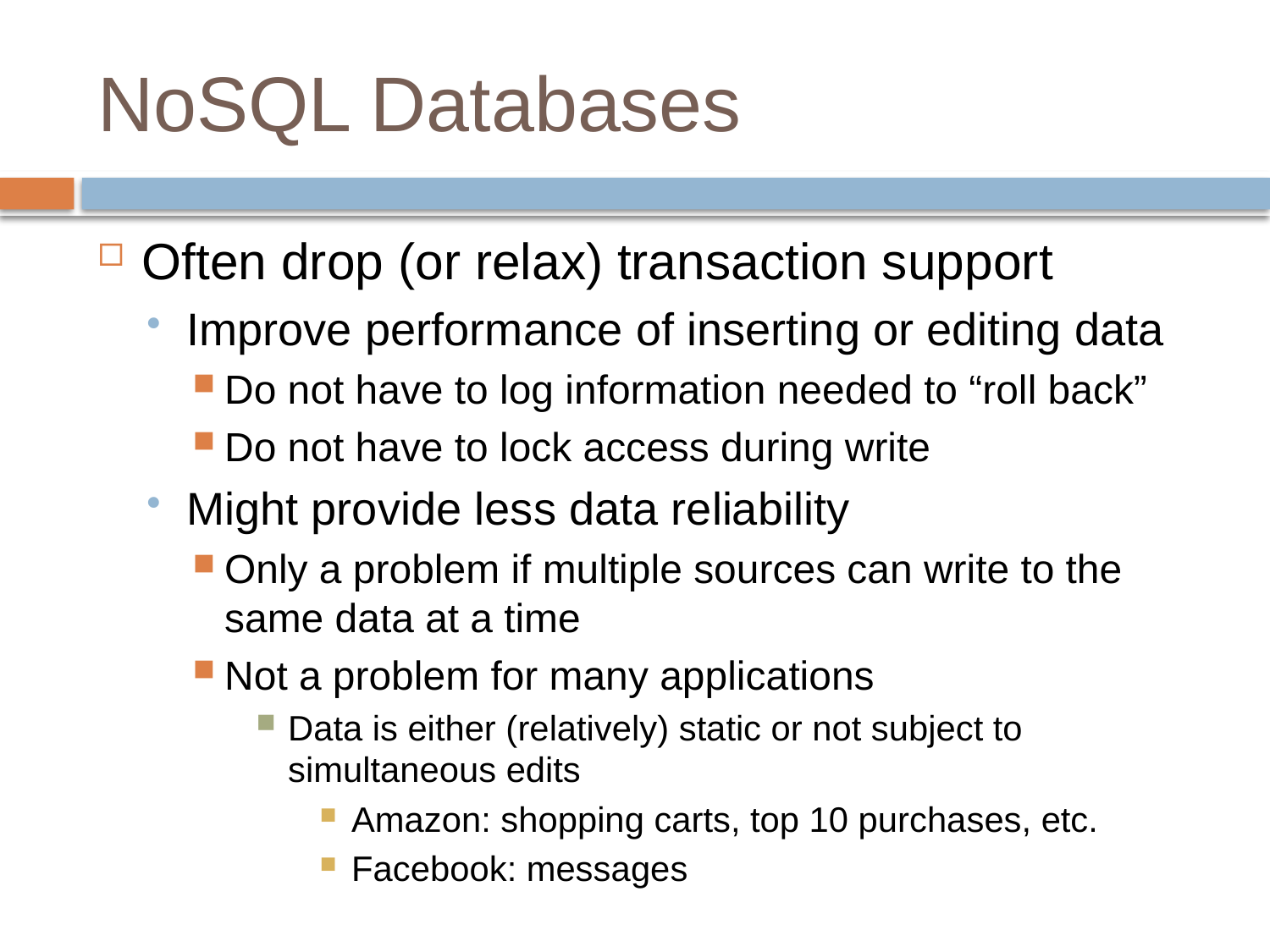

# NoSQL Databases
Often drop (or relax) transaction support
Improve performance of inserting or editing data
Do not have to log information needed to “roll back”
Do not have to lock access during write
Might provide less data reliability
Only a problem if multiple sources can write to the same data at a time
Not a problem for many applications
Data is either (relatively) static or not subject to simultaneous edits
Amazon: shopping carts, top 10 purchases, etc.
Facebook: messages